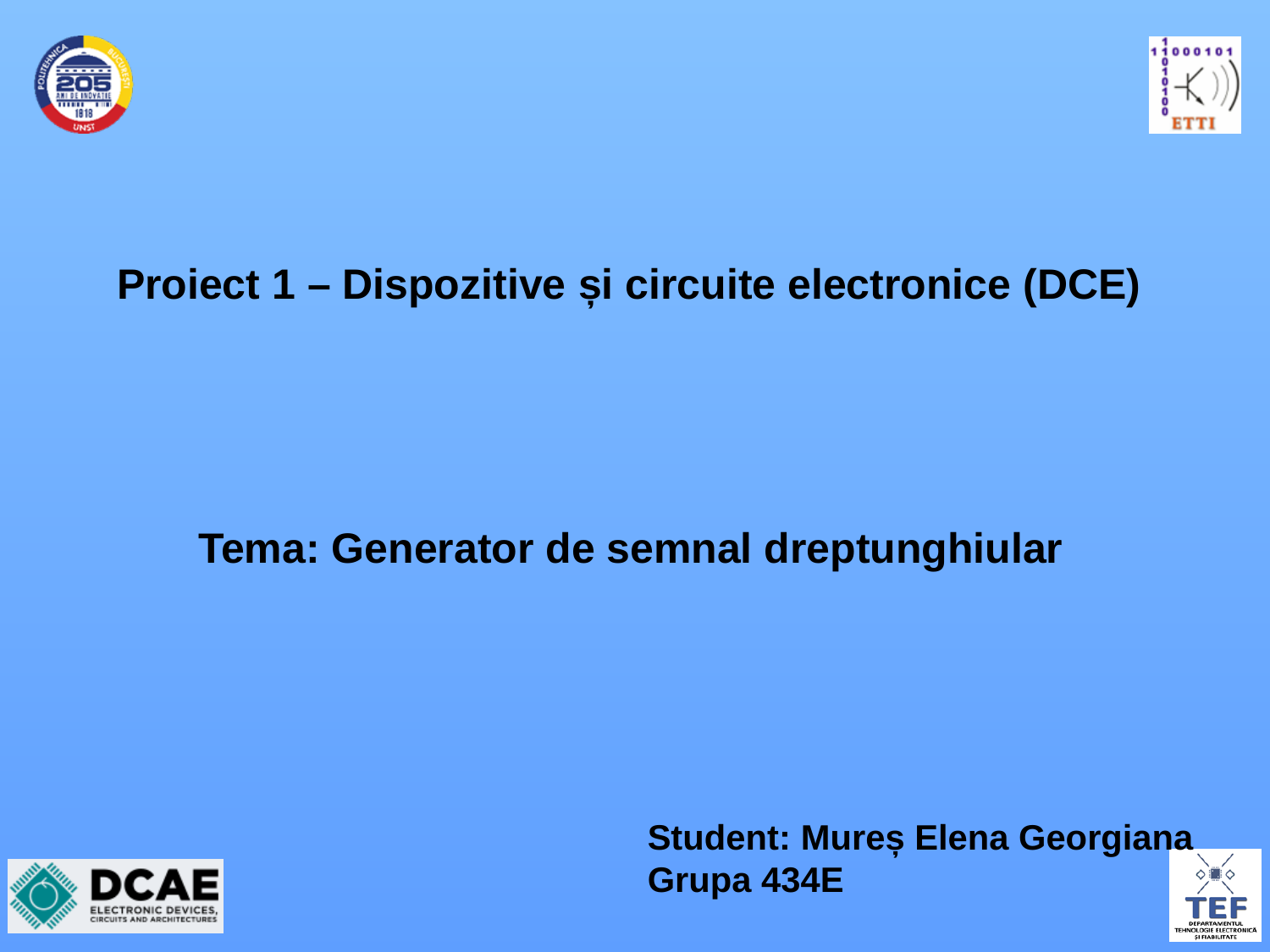

# Proiect 1 – Dispozitive și circuite electronice (DCE)
Tema: Generator de semnal dreptunghiular
Student: Mureș Elena Georgiana
Grupa 434E